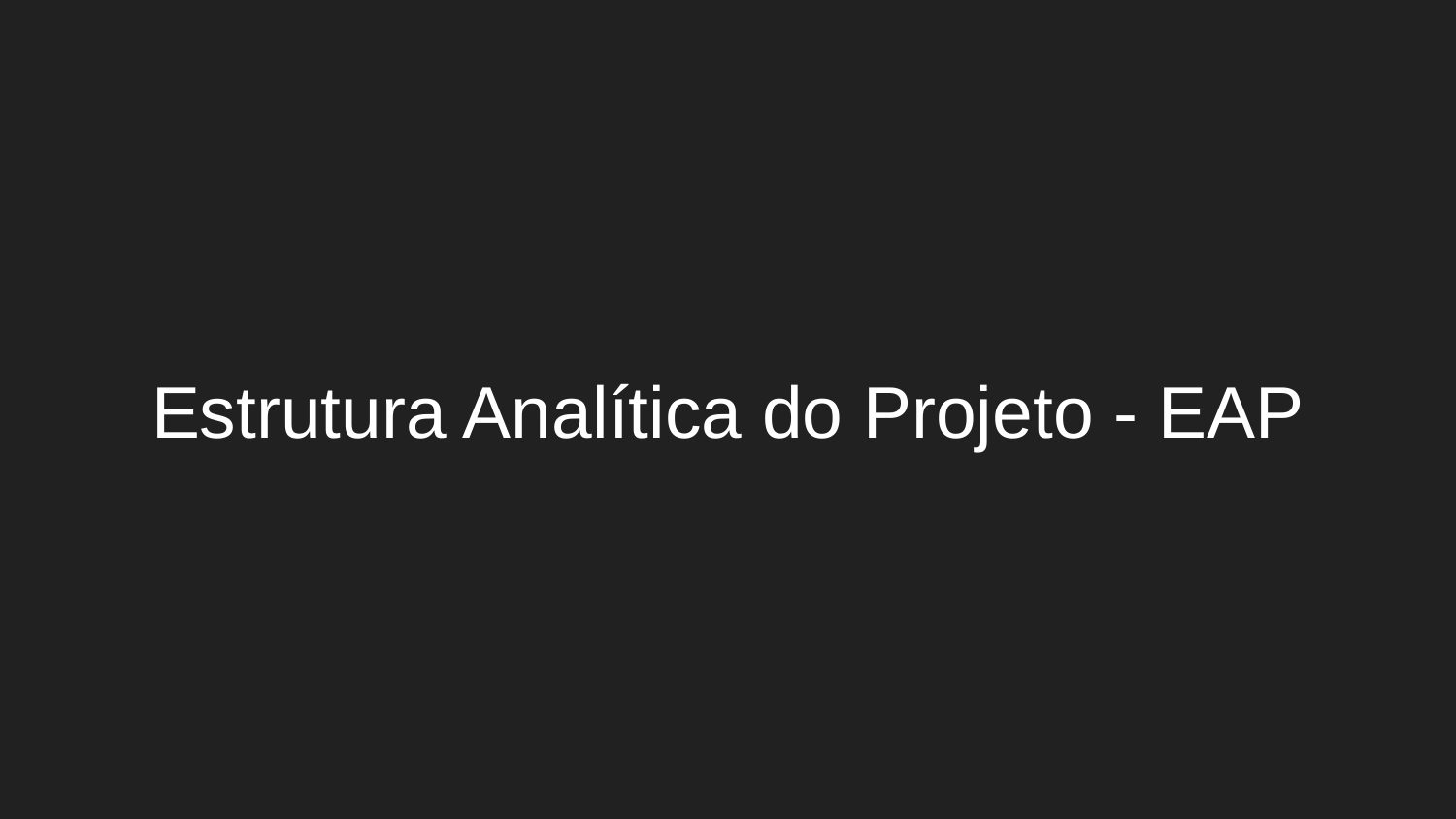

# Estrutura Analítica do Projeto - EAP